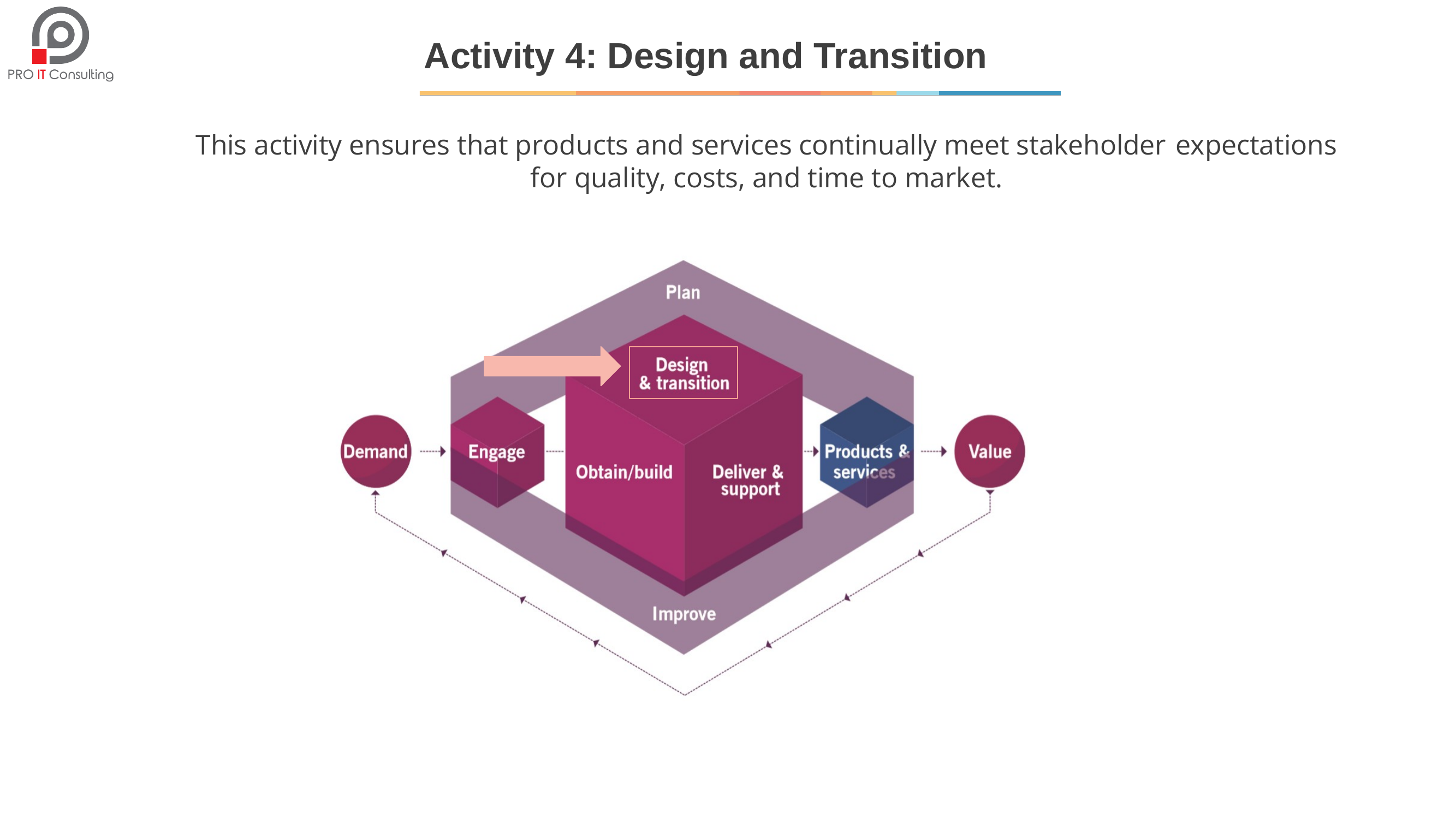

# Activity 4: Design and Transition

This activity ensures that products and services continually meet stakeholder expectations
for quality, costs, and time to market.